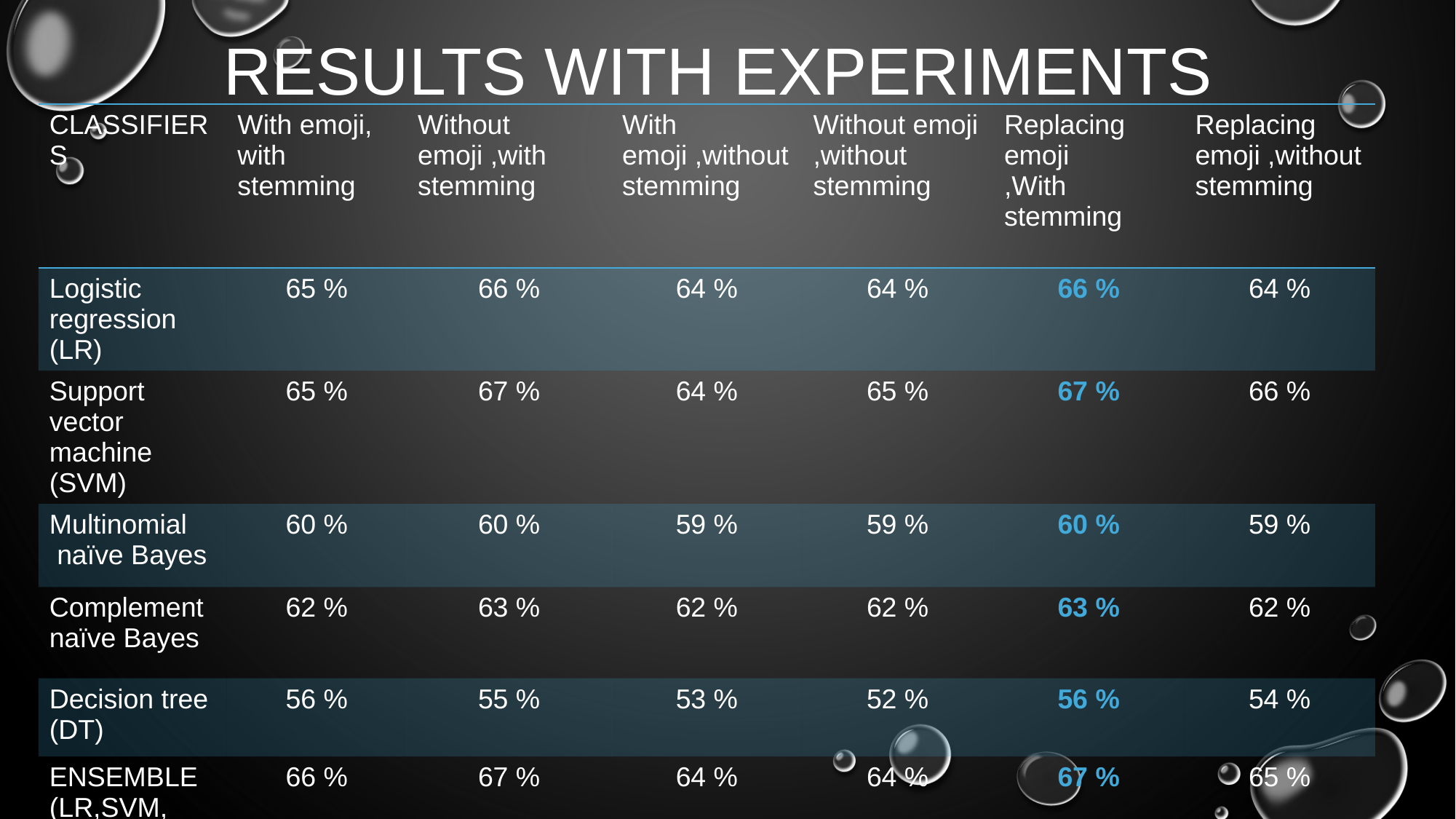

# RESULTS WITH EXPERIMENTS
| CLASSIFIERS | With emoji, with stemming | Without emoji ,with stemming | With emoji ,without stemming | Without emoji ,without stemming | Replacing emoji ,With stemming | Replacing emoji ,without stemming |
| --- | --- | --- | --- | --- | --- | --- |
| Logistic regression (LR) | 65 % | 66 % | 64 % | 64 % | 66 % | 64 % |
| Support vector machine (SVM) | 65 % | 67 % | 64 % | 65 % | 67 % | 66 % |
| Multinomial naïve Bayes | 60 % | 60 % | 59 % | 59 % | 60 % | 59 % |
| Complement naïve Bayes | 62 % | 63 % | 62 % | 62 % | 63 % | 62 % |
| Decision tree (DT) | 56 % | 55 % | 53 % | 52 % | 56 % | 54 % |
| ENSEMBLE (LR,SVM, CNB) | 66 % | 67 % | 64 % | 64 % | 67 % | 65 % |